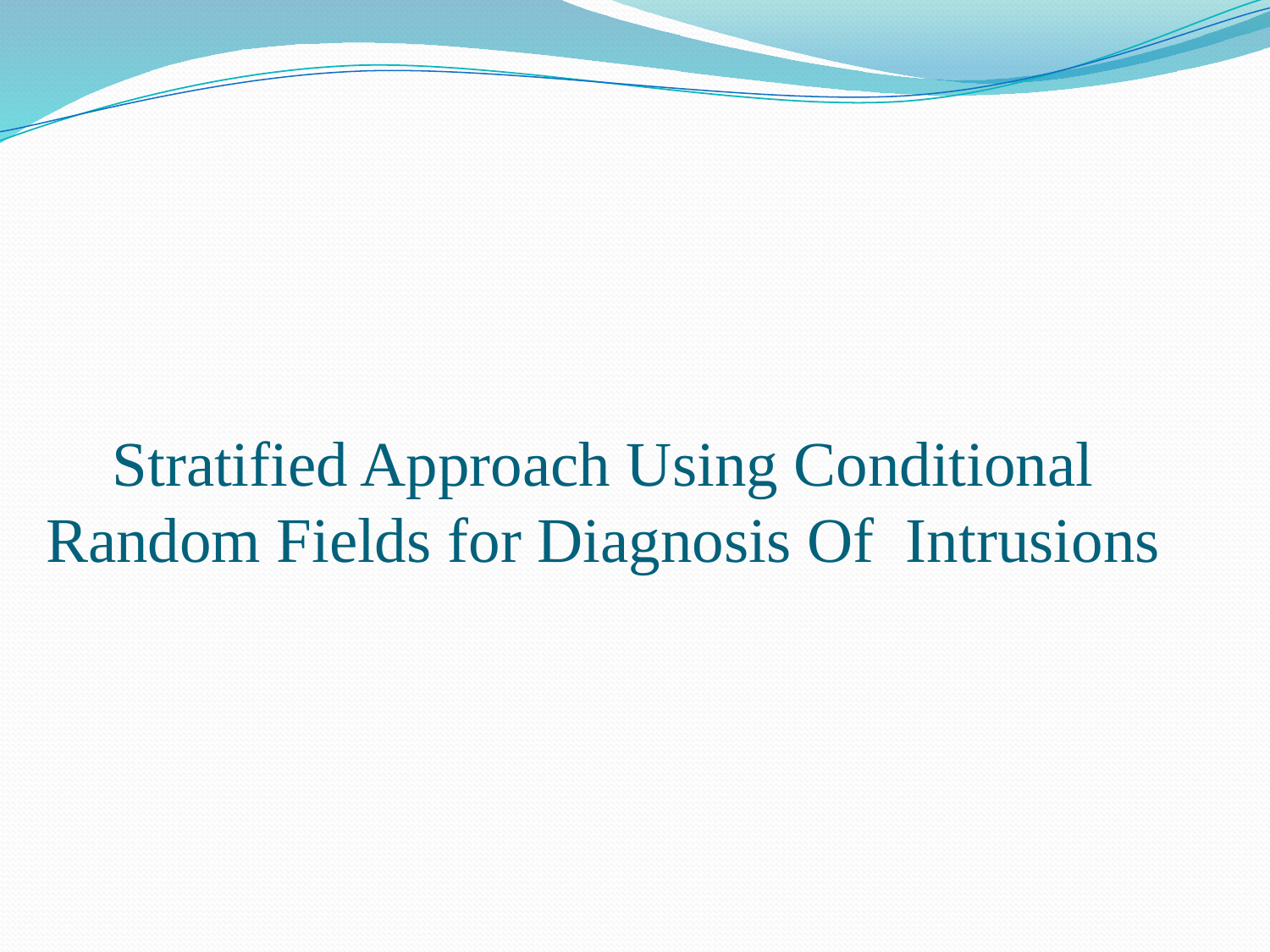

# Stratified Approach Using Conditional Random Fields for Diagnosis Of  Intrusions